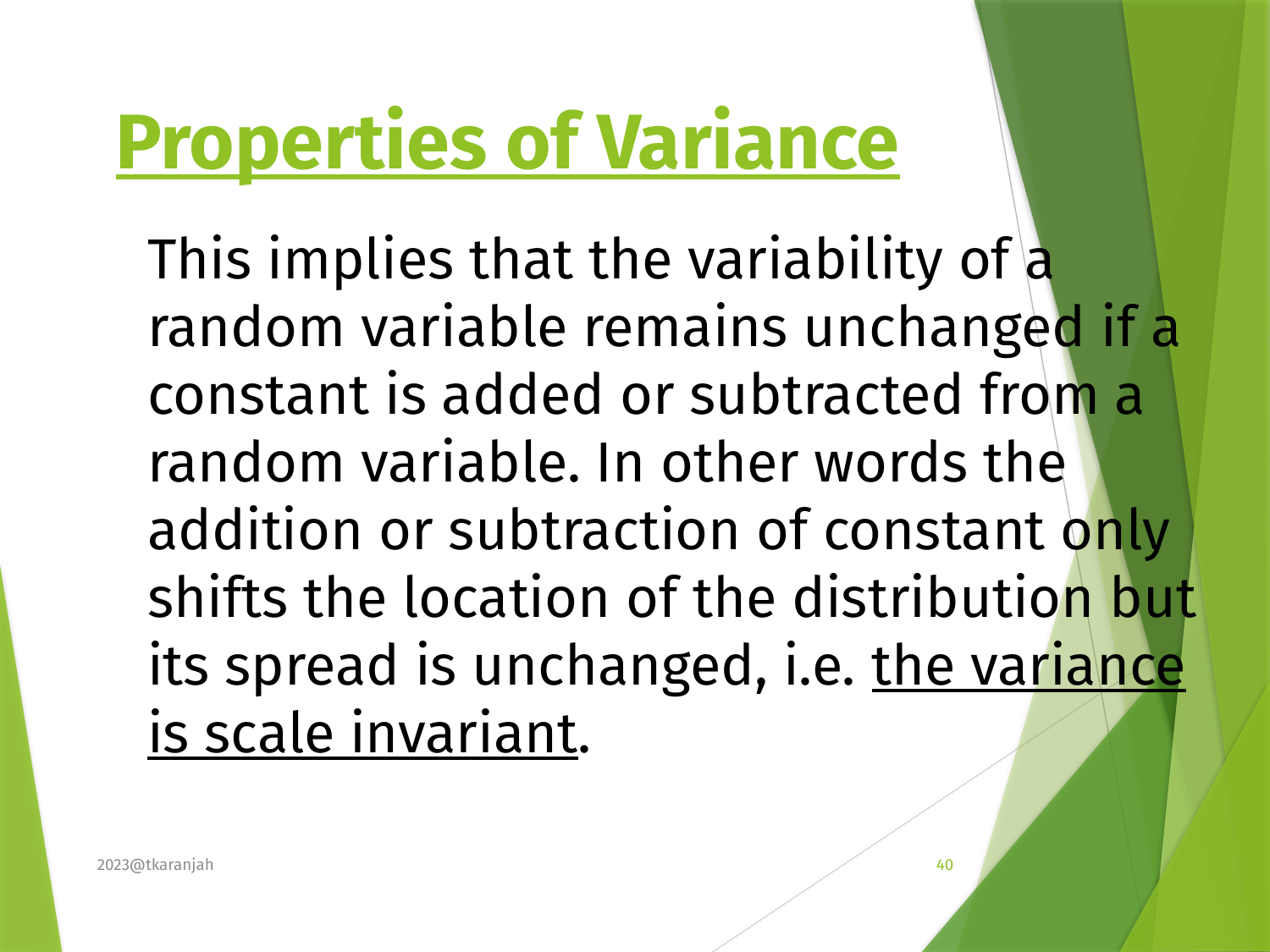

# Properties of Variance
This implies that the variability of a random variable remains unchanged if a constant is added or subtracted from a random variable. In other words the addition or subtraction of constant only shifts the location of the distribution but its spread is unchanged, i.e. the variance is scale invariant.
2023@tkaranjah
40